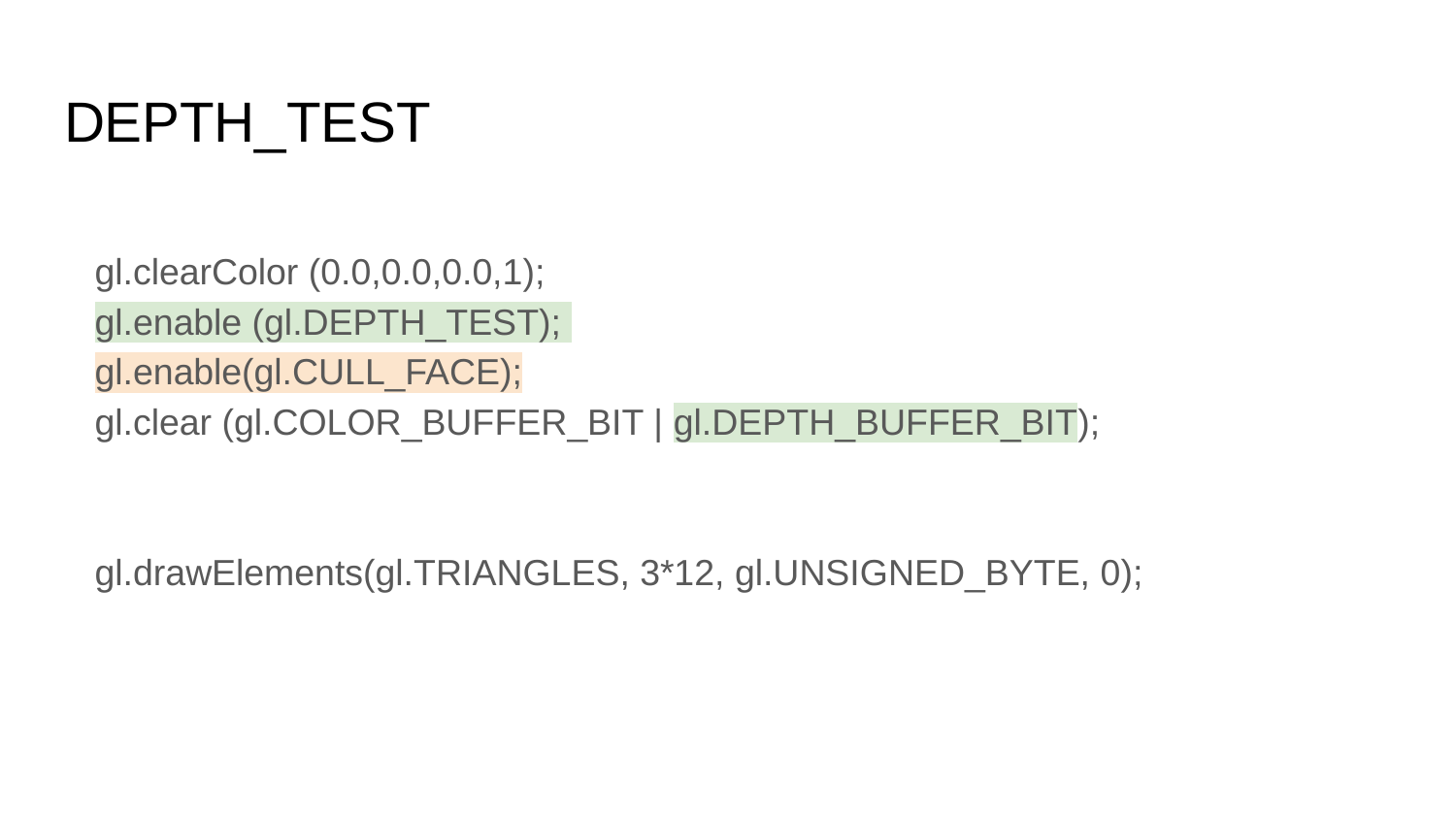

# DEPTH_TEST

   gl.clearColor (0.0,0.0,0.0,1);
   gl.enable (gl.DEPTH_TEST);
   gl.enable(gl.CULL_FACE);
   gl.clear (gl.COLOR_BUFFER_BIT | gl.DEPTH_BUFFER_BIT);

   gl.drawElements(gl.TRIANGLES, 3*12, gl.UNSIGNED_BYTE, 0);